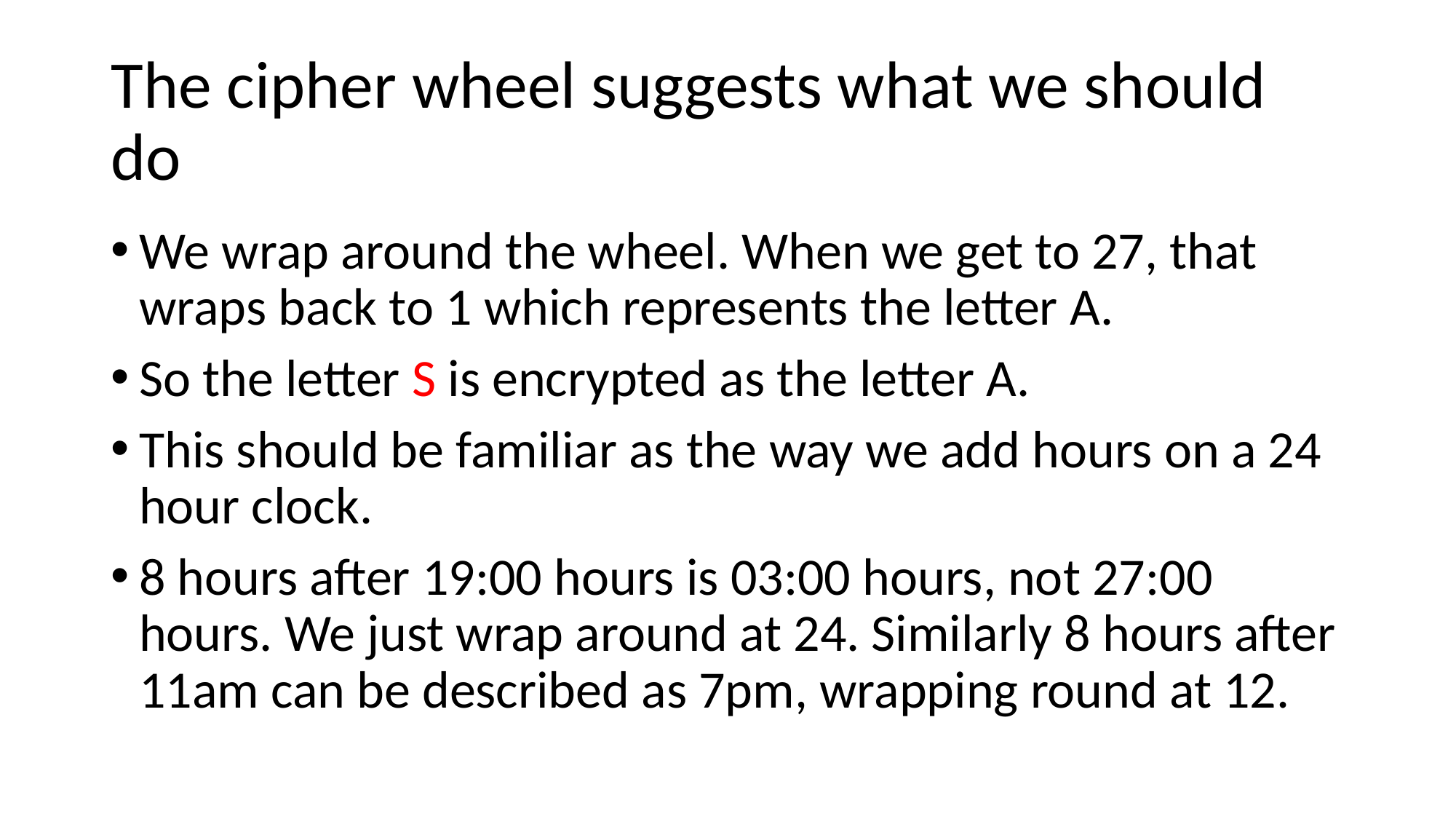

# The cipher wheel suggests what we should do
We wrap around the wheel. When we get to 27, that wraps back to 1 which represents the letter A.
So the letter S is encrypted as the letter A.
This should be familiar as the way we add hours on a 24 hour clock.
8 hours after 19:00 hours is 03:00 hours, not 27:00 hours. We just wrap around at 24. Similarly 8 hours after 11am can be described as 7pm, wrapping round at 12.